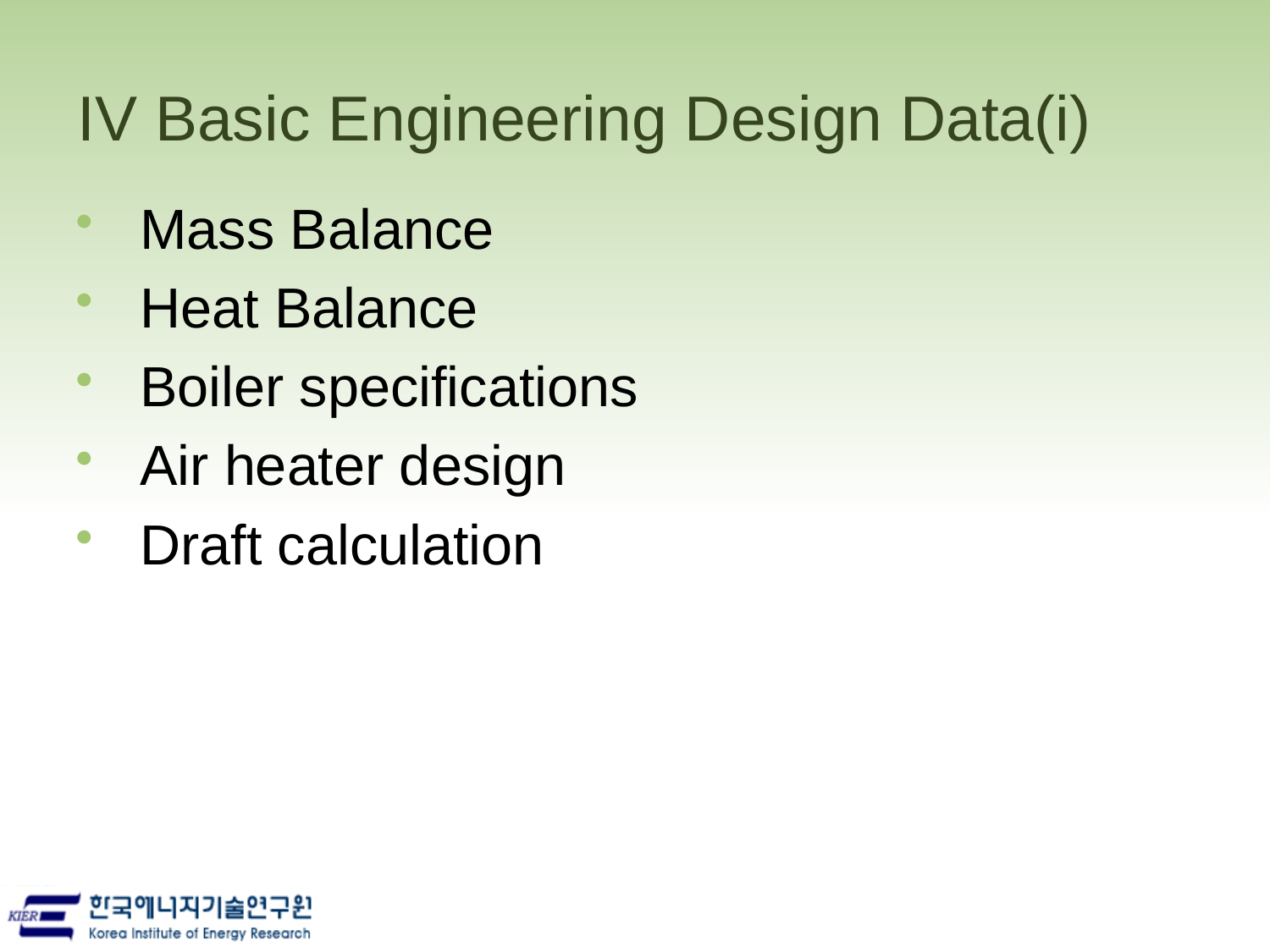

# IV Basic Engineering Design Data(i)
Mass Balance
Heat Balance
Boiler specifications
Air heater design
Draft calculation